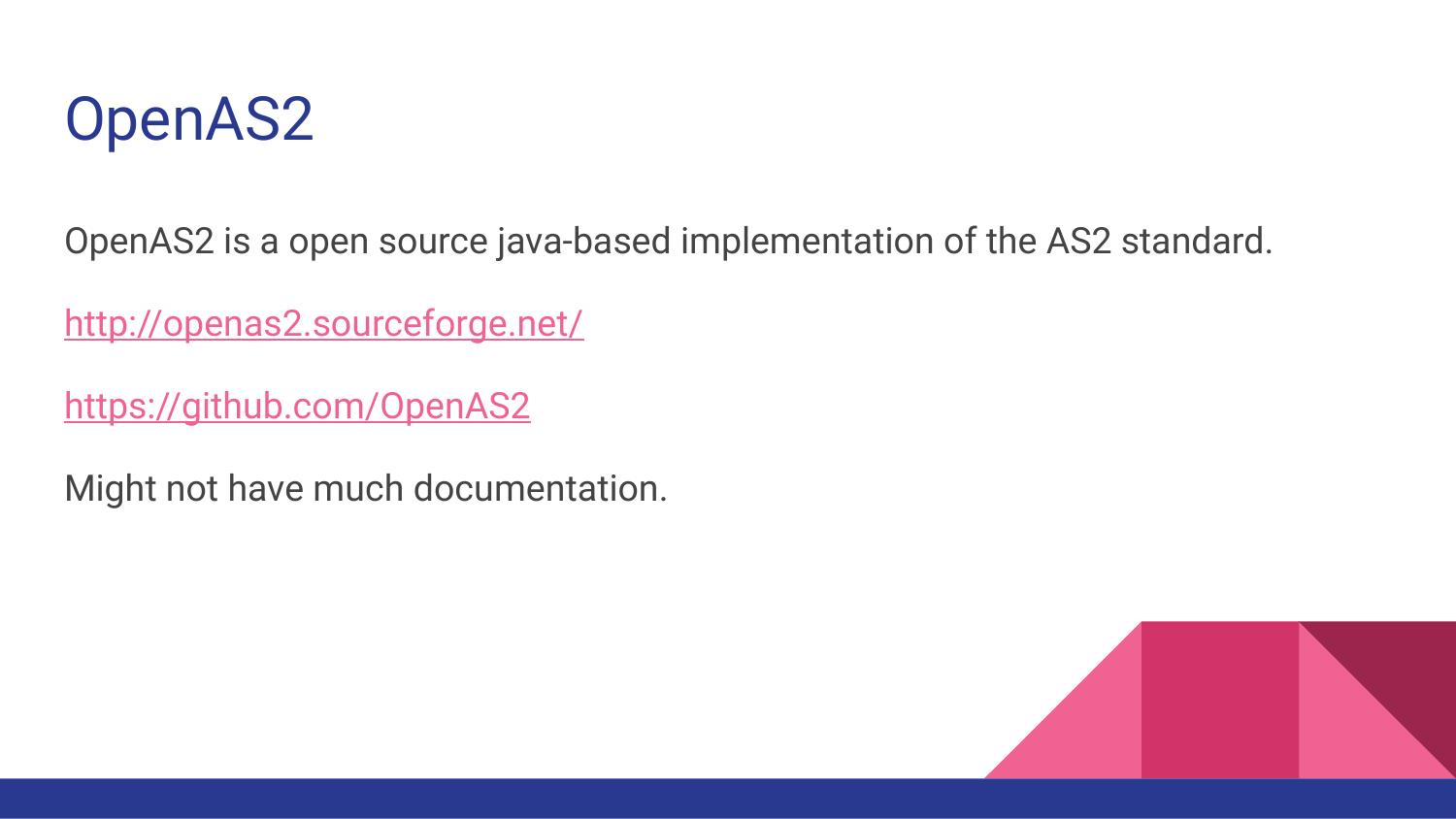

# OpenAS2
OpenAS2 is a open source java-based implementation of the AS2 standard.
http://openas2.sourceforge.net/
https://github.com/OpenAS2
Might not have much documentation.